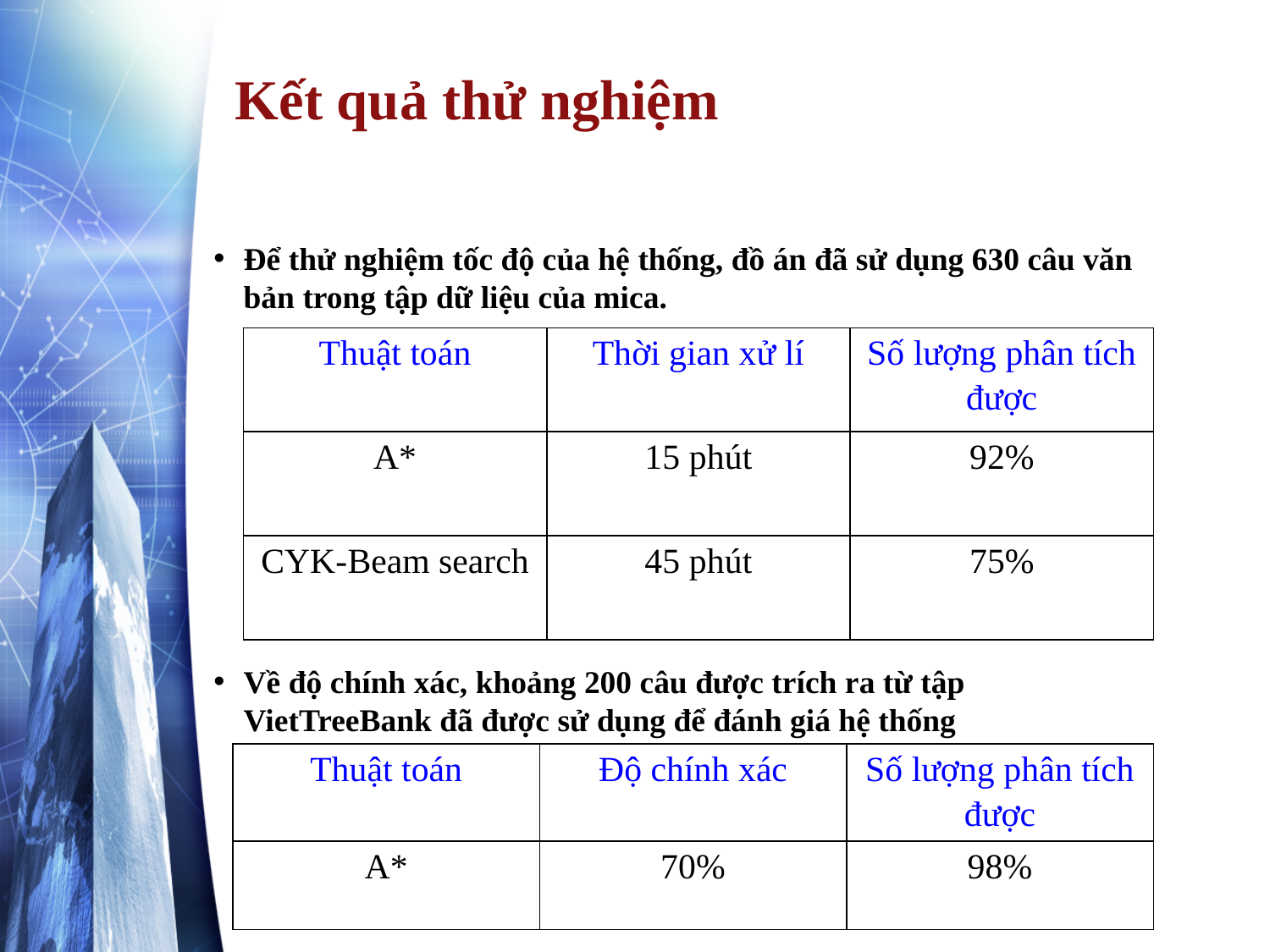

# Kết quả thử nghiệm
Để thử nghiệm tốc độ của hệ thống, đồ án đã sử dụng 630 câu văn bản trong tập dữ liệu của mica.
| Thuật toán | Thời gian xử lí | Số lượng phân tích được |
| --- | --- | --- |
| A\* | 15 phút | 92% |
| CYK-Beam search | 45 phút | 75% |
Về độ chính xác, khoảng 200 câu được trích ra từ tập VietTreeBank đã được sử dụng để đánh giá hệ thống
| Thuật toán | Độ chính xác | Số lượng phân tích được |
| --- | --- | --- |
| A\* | 70% | 98% |